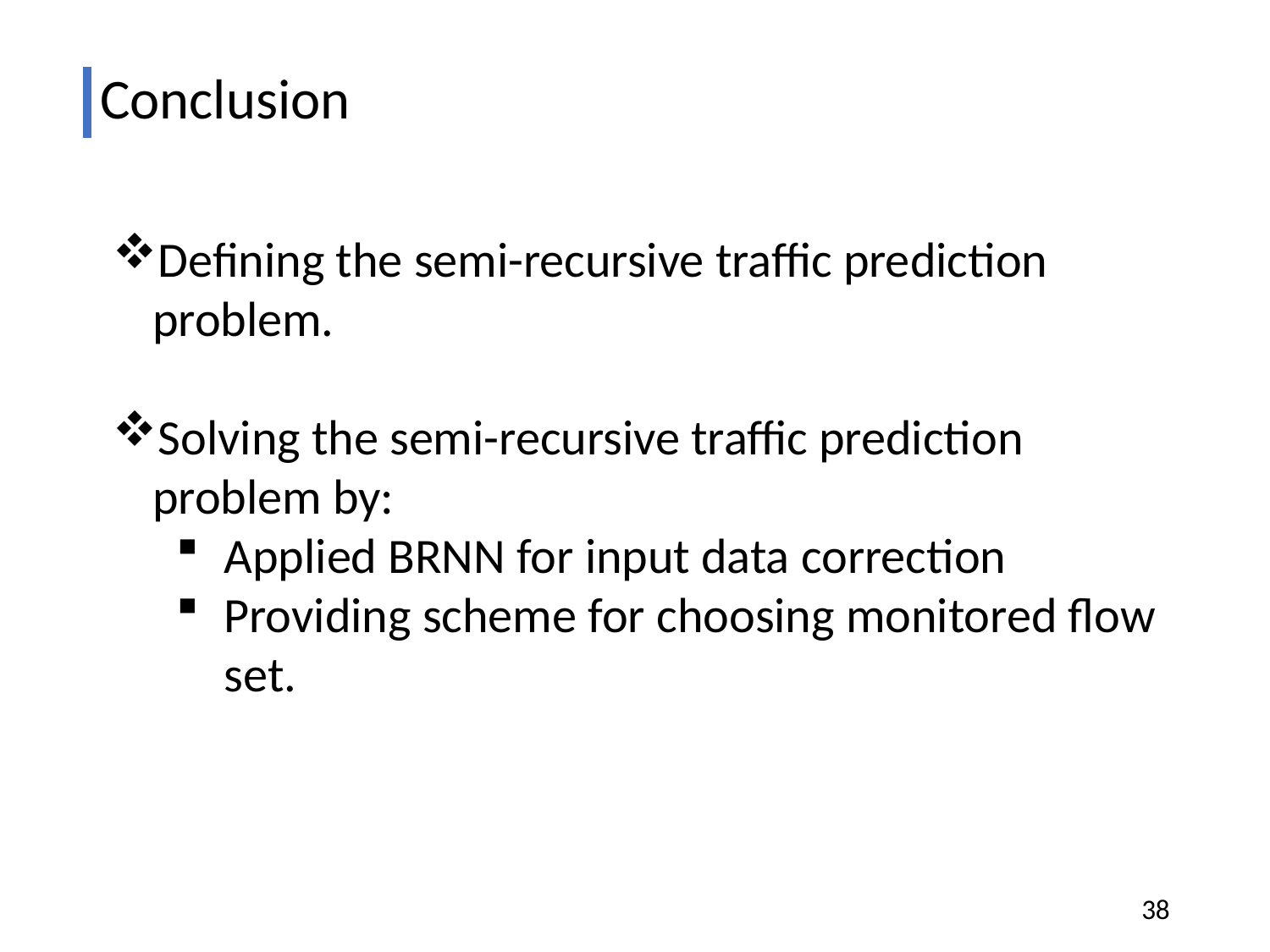

# Conclusion
Defining the semi-recursive traffic prediction problem.

Solving the semi-recursive traffic prediction problem by:
Applied BRNN for input data correction
Providing scheme for choosing monitored flow set.

38